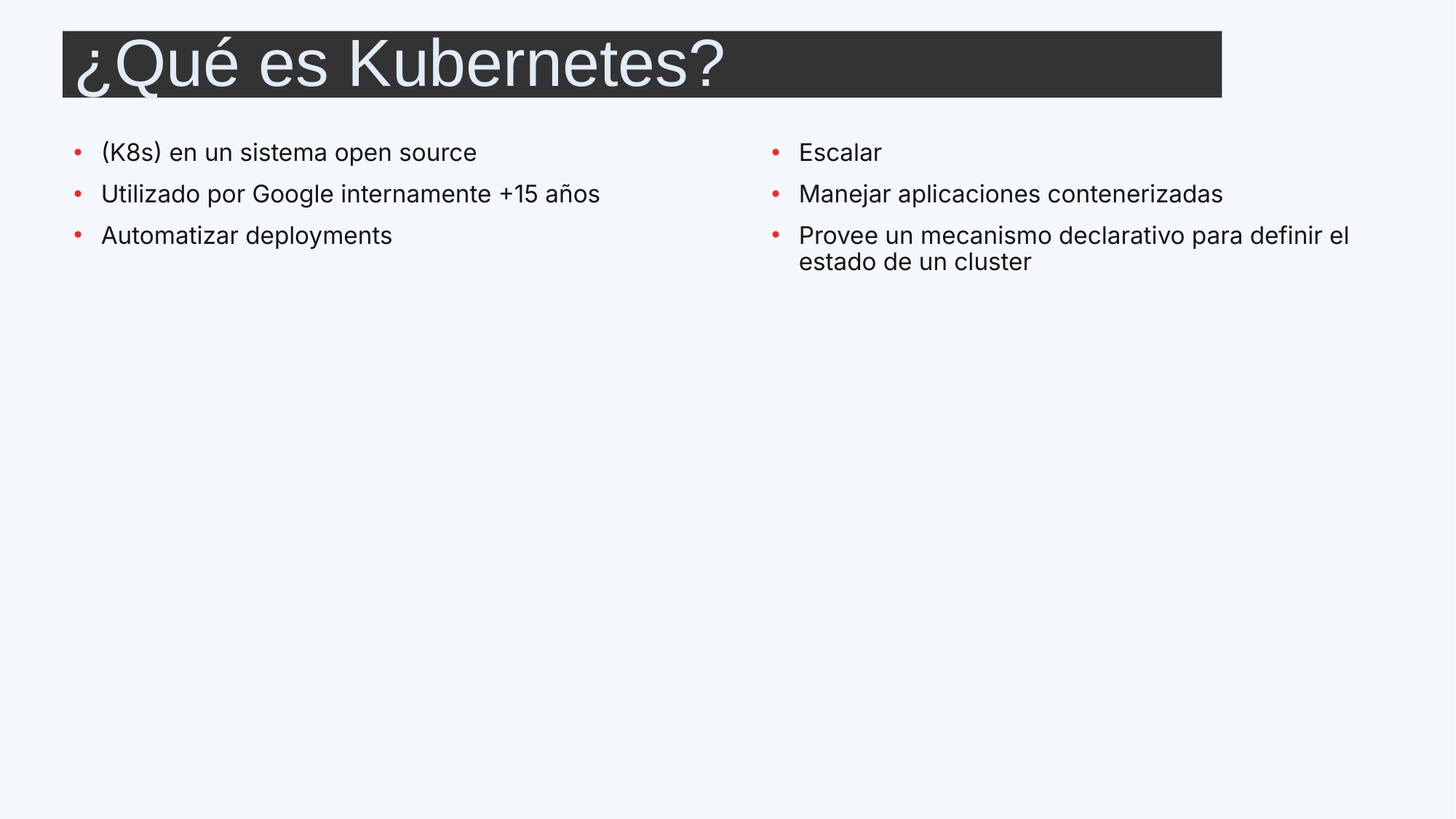

# ¿Qué es Kubernetes?
(K8s) en un sistema open source
Utilizado por Google internamente +15 años
Automatizar deployments

Escalar
Manejar aplicaciones contenerizadas
Provee un mecanismo declarativo para definir el estado de un cluster